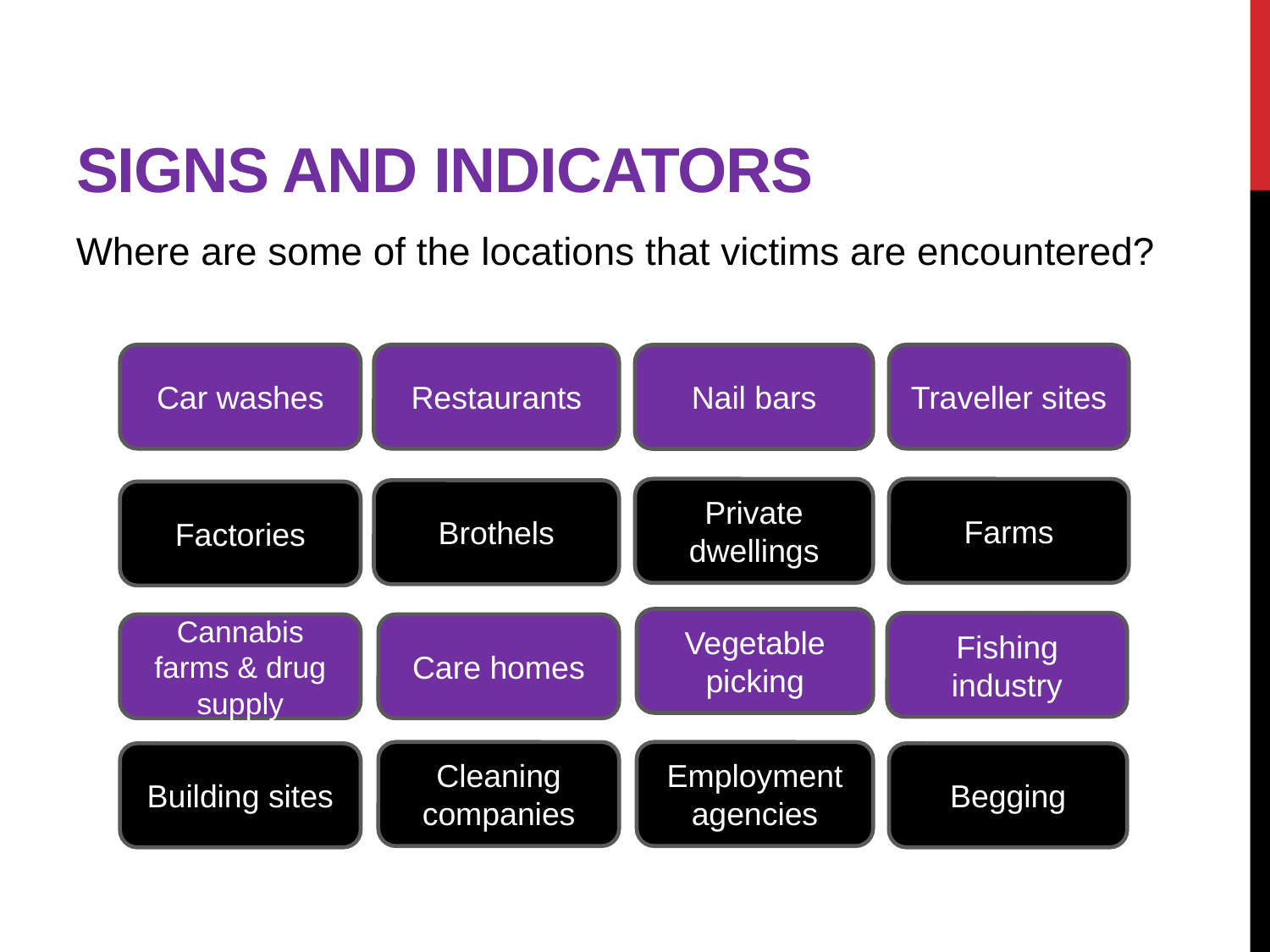

# Signs and indicators
Where are some of the locations that victims are encountered?

Car washes
Restaurants
Traveller sites
Nail bars
Private dwellings
Farms
Brothels
Factories
Vegetable picking
Fishing industry
Cannabis farms & drug supply
Care homes
Cleaning companies
Employment agencies
Building sites
Begging